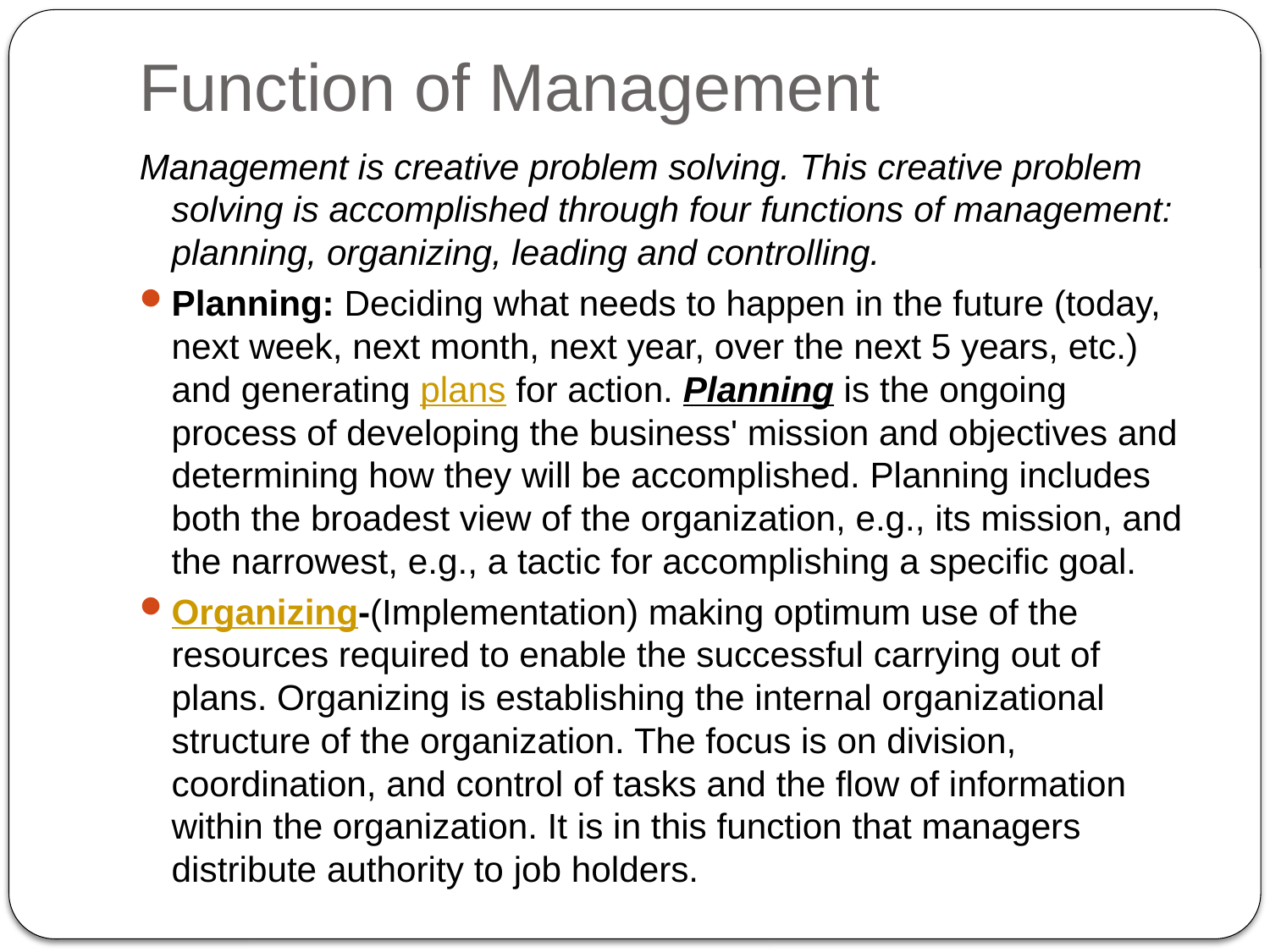

# Function of Management
Management is creative problem solving. This creative problem solving is accomplished through four functions of management: planning, organizing, leading and controlling.
Planning: Deciding what needs to happen in the future (today, next week, next month, next year, over the next 5 years, etc.) and generating plans for action. Planning is the ongoing process of developing the business' mission and objectives and determining how they will be accomplished. Planning includes both the broadest view of the organization, e.g., its mission, and the narrowest, e.g., a tactic for accomplishing a specific goal.
Organizing-(Implementation) making optimum use of the resources required to enable the successful carrying out of plans. Organizing is establishing the internal organizational structure of the organization. The focus is on division, coordination, and control of tasks and the flow of information within the organization. It is in this function that managers distribute authority to job holders.